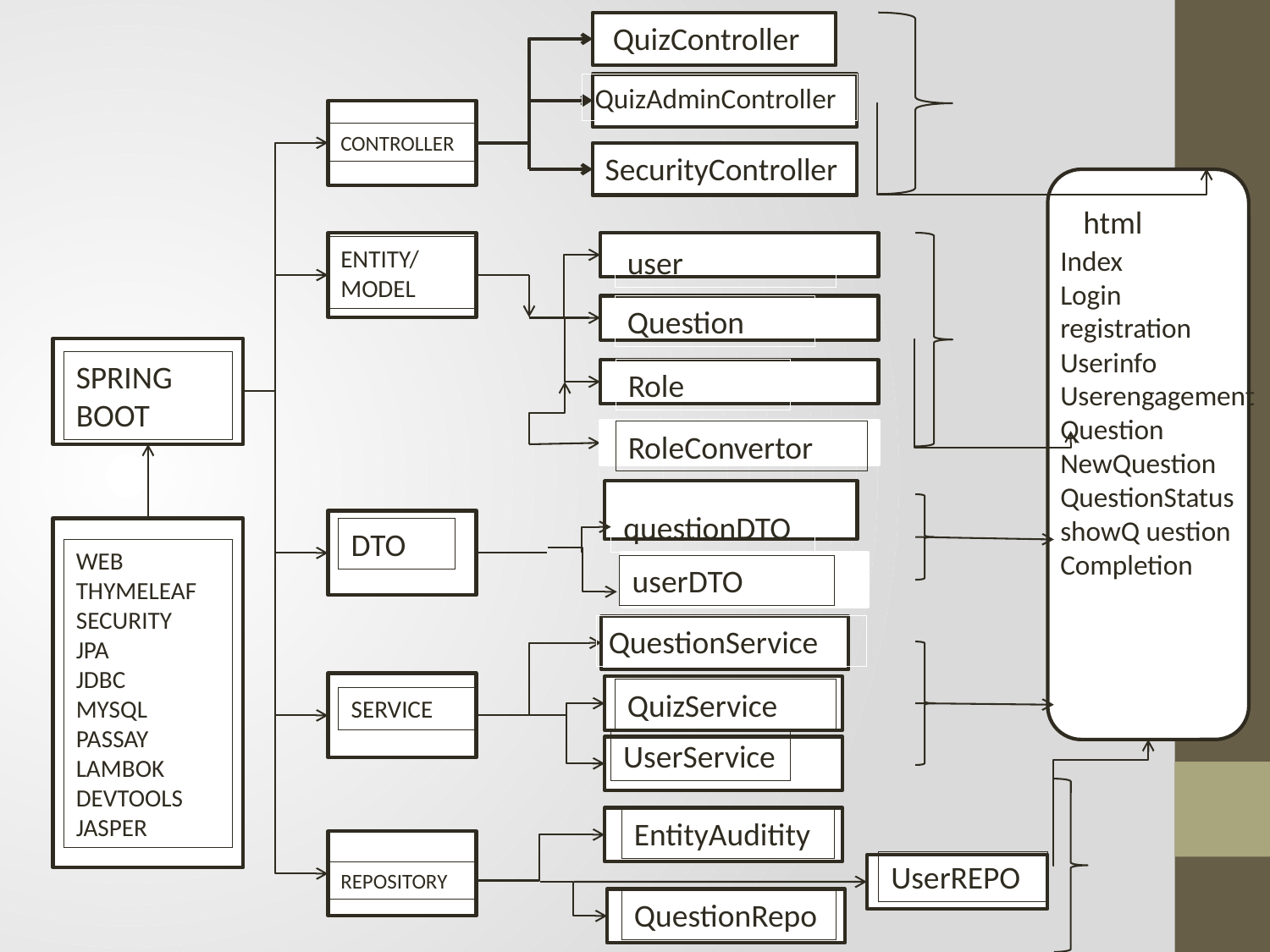

QuizController

QuizAdminController

CONTROLLER

SecurityController

html

ENTITY/
MODEL
user
Index
Login
registration
Userinfo
Userengagement
Question
NewQuestion
QuestionStatus
showQ uestion
Completion

Question

SPRING BOOT

Role

RoleConvertor

questionDTO

DTO
WEB
THYMELEAF
SECURITY
JPA
JDBC
MYSQL
PASSAY
LAMBOK
DEVTOOLS
JASPER

userDTO
QuestionService

QuizService
SERVICE
UserService

EntityAuditity

UserREPO

REPOSITORY

QuestionRepo